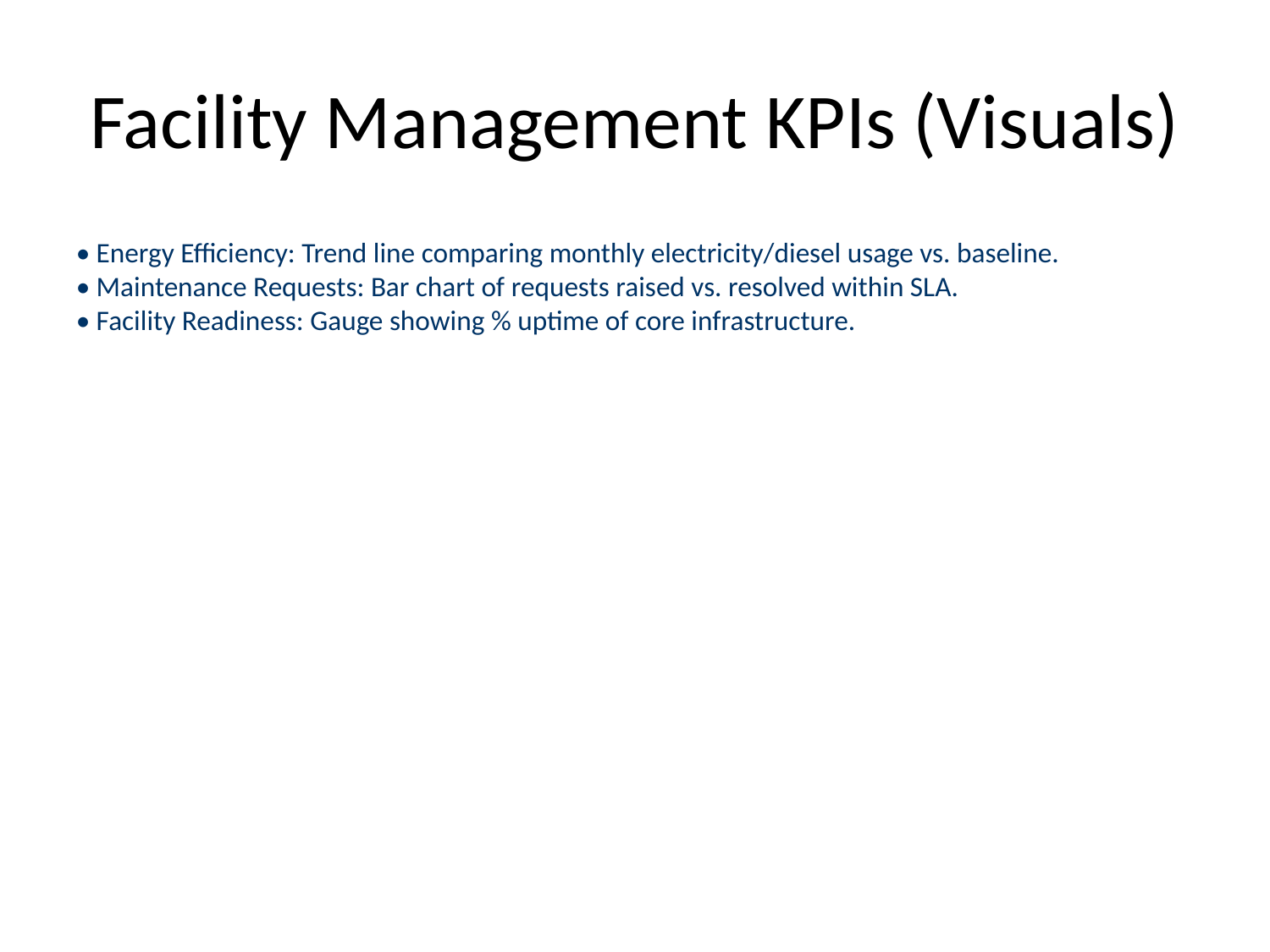

# Facility Management KPIs (Visuals)

• Energy Efficiency: Trend line comparing monthly electricity/diesel usage vs. baseline.
• Maintenance Requests: Bar chart of requests raised vs. resolved within SLA.
• Facility Readiness: Gauge showing % uptime of core infrastructure.